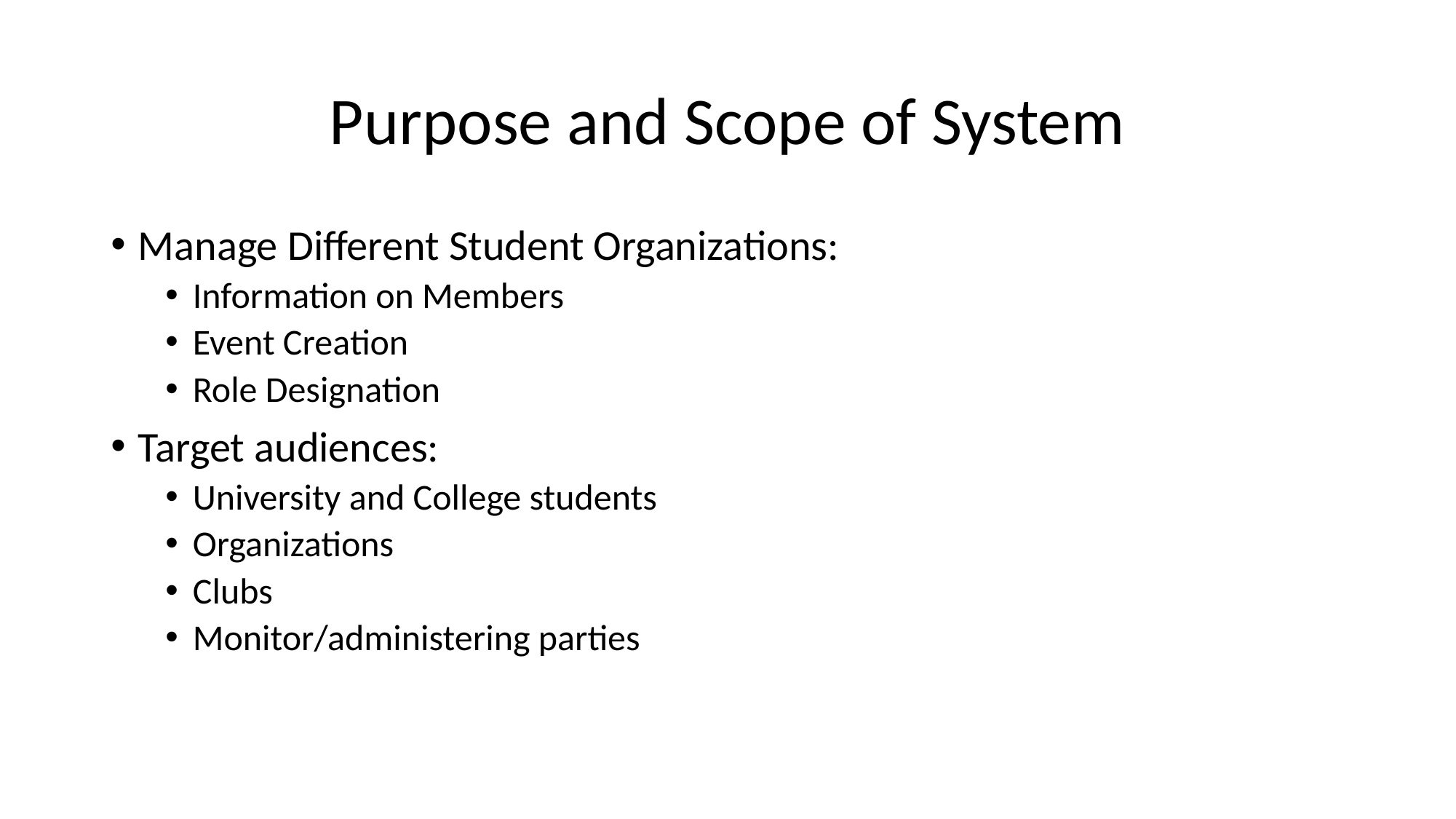

# Purpose and Scope of System
Manage Different Student Organizations:
Information on Members
Event Creation
Role Designation
Target audiences:
University and College students
Organizations
Clubs
Monitor/administering parties